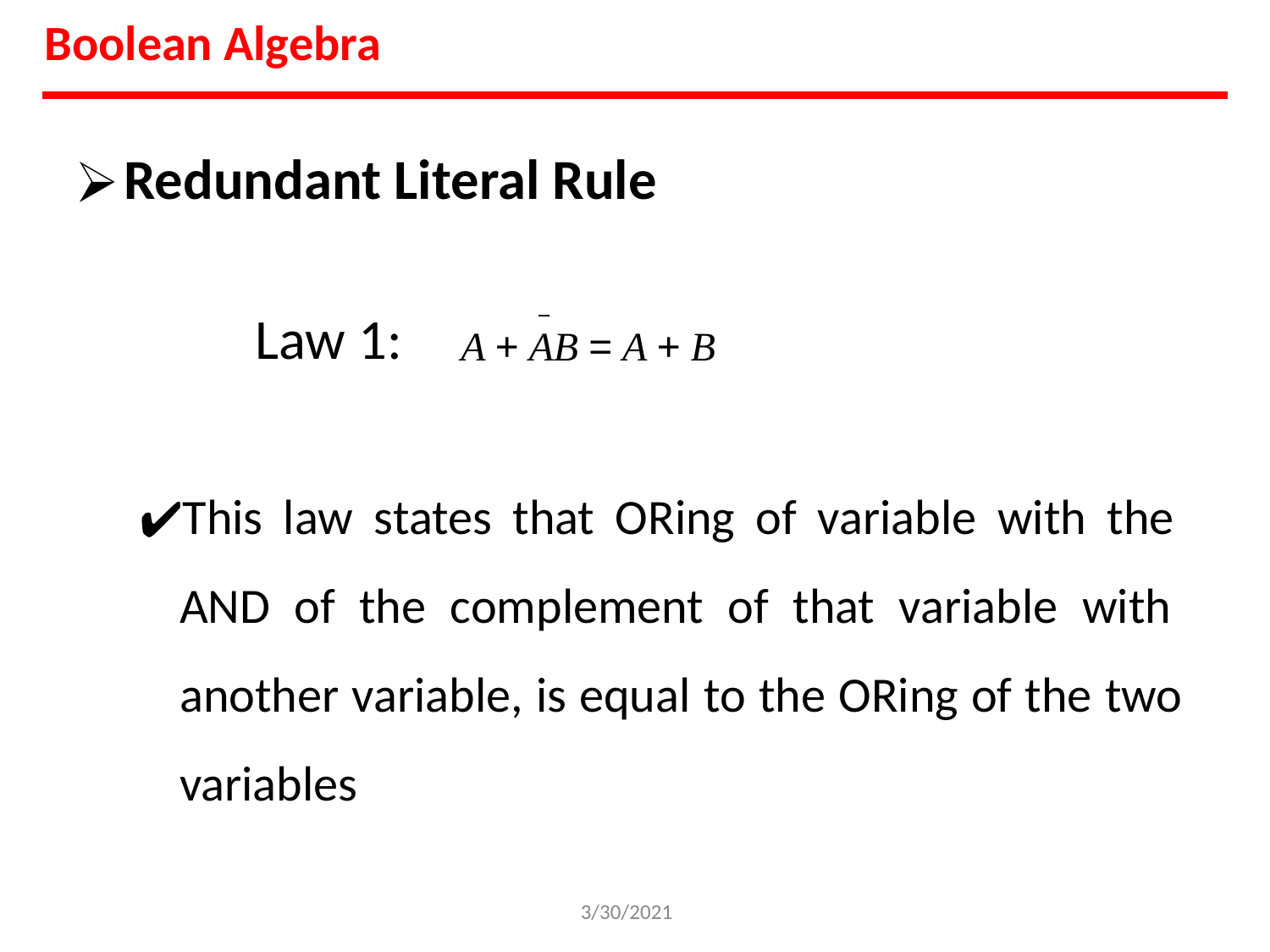

Boolean Algebra

Redundant Literal Rule

−
Law 1:
A + AB = A + B
This law states that ORing of variable with the  AND of the complement of that variable with  another variable, is equal to the ORing of the two  variables
3/30/2021